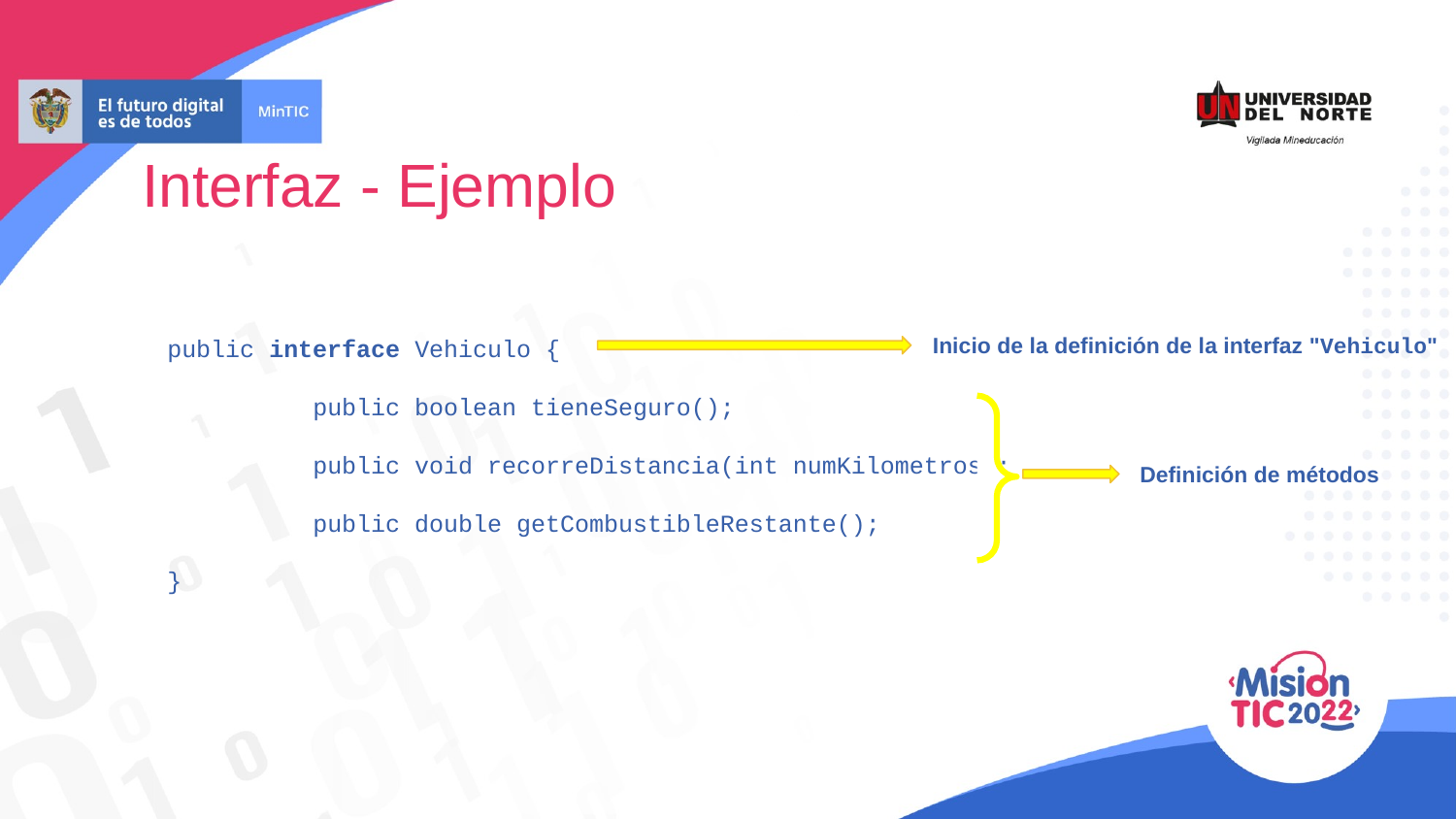

Interfaz - Ejemplo

public interface Vehiculo {

	public boolean tieneSeguro();

	public void recorreDistancia(int numKilometros);

	public double getCombustibleRestante();

}
Inicio de la definición de la interfaz "Vehiculo"

Definición de métodos